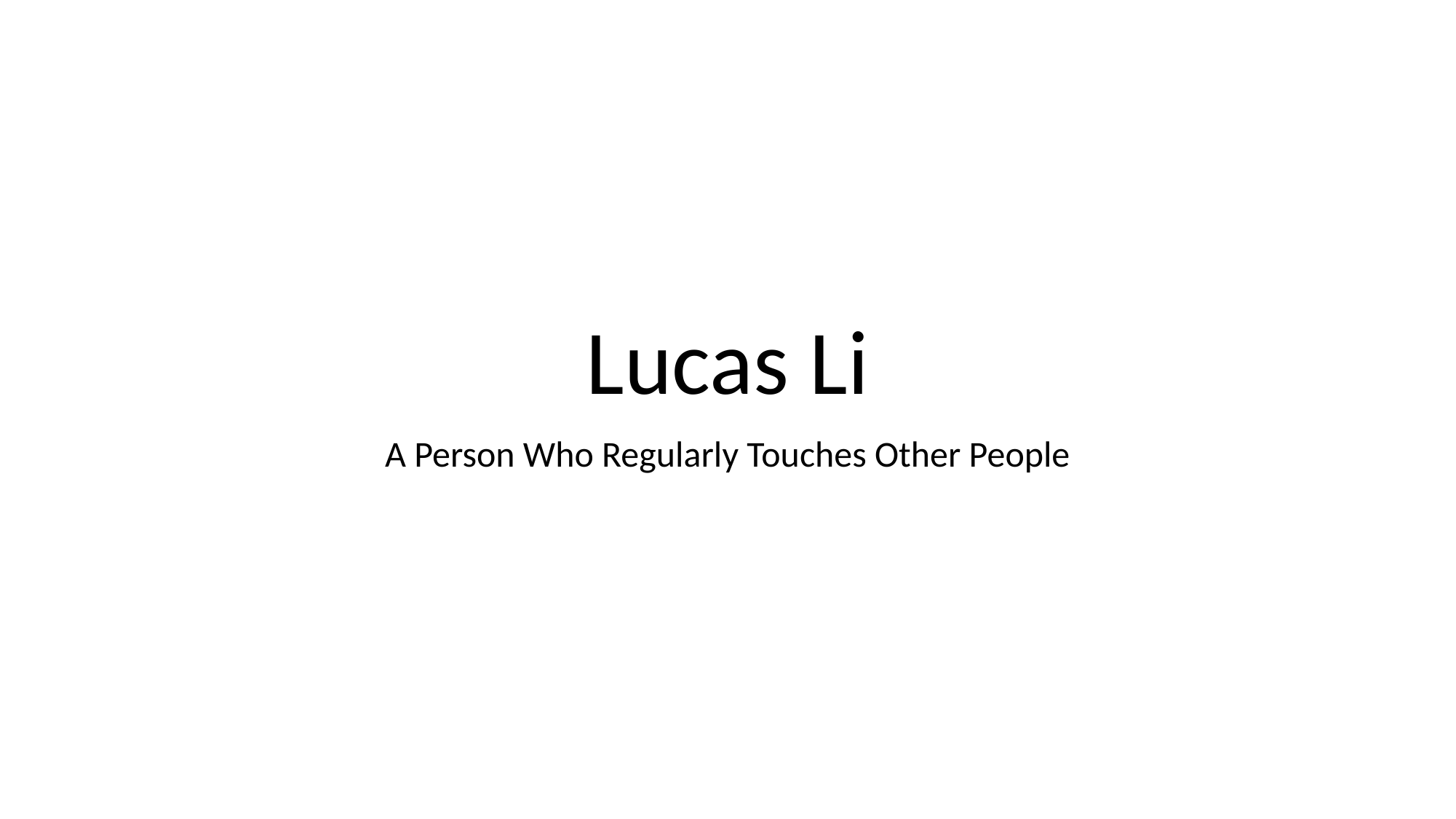

# Lucas Li
A Person Who Regularly Touches Other People